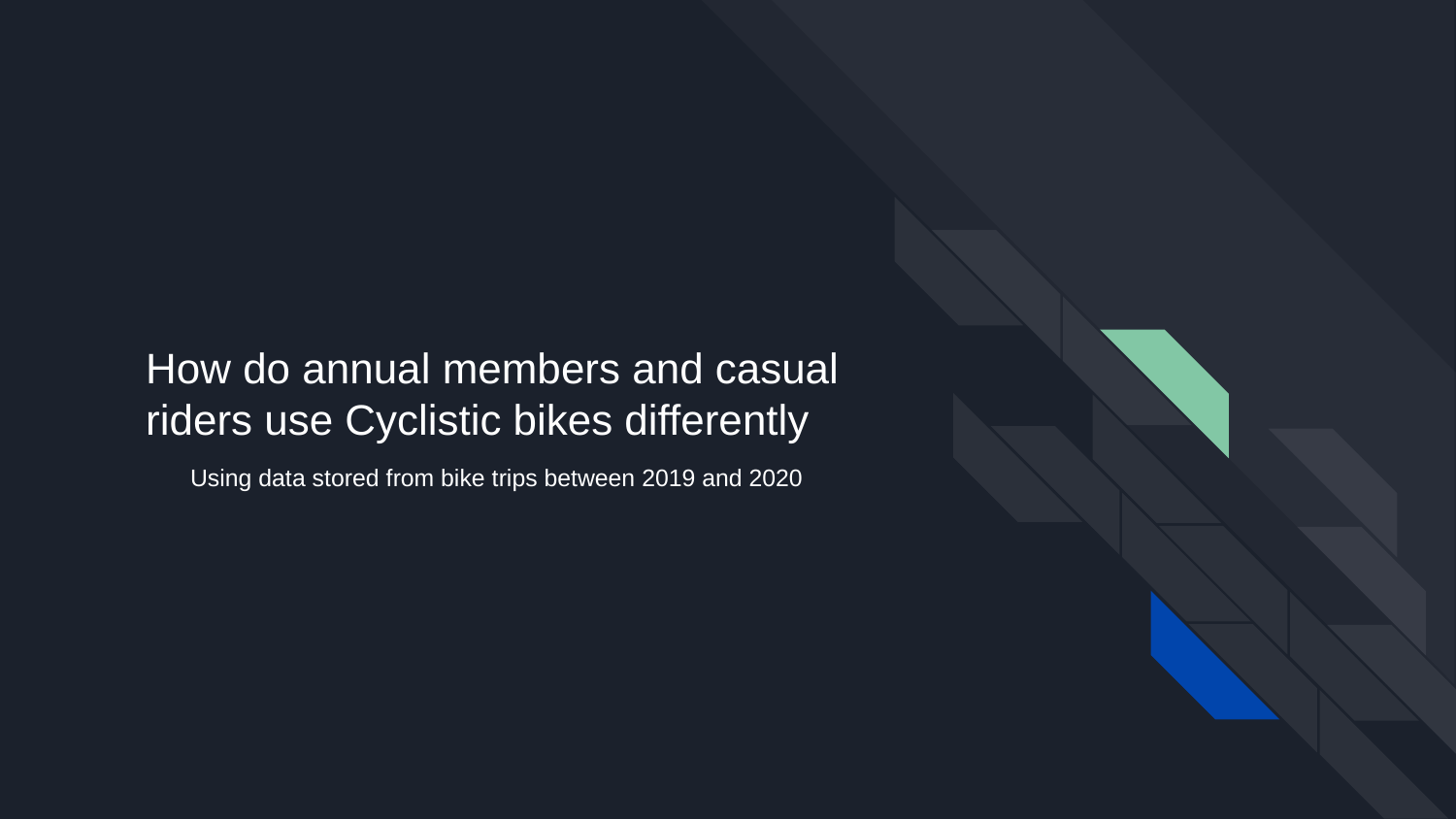

# How do annual members and casual riders use Cyclistic bikes differently
Using data stored from bike trips between 2019 and 2020